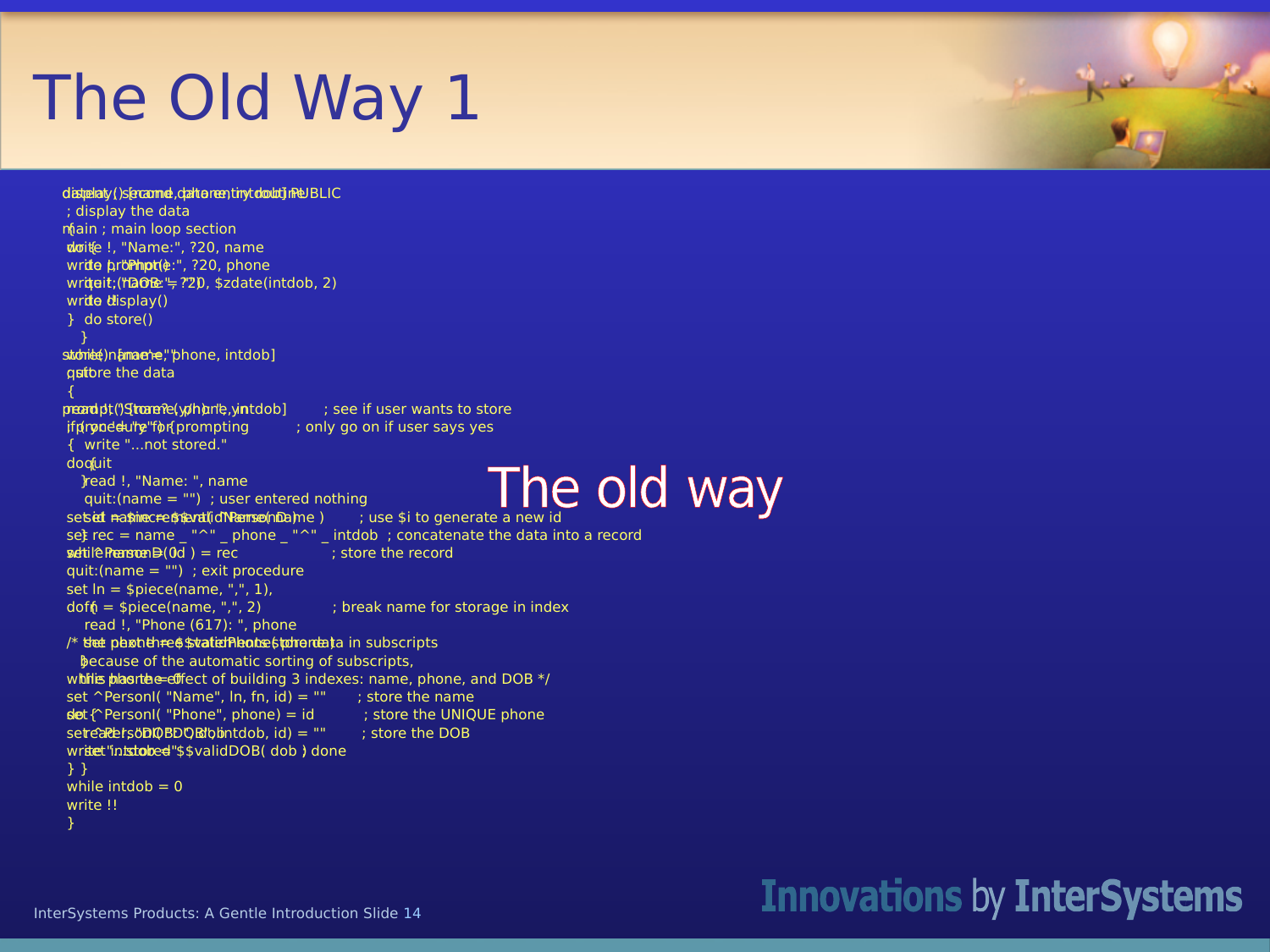

# The Old Way 1
datent ; second data entry routine

main ; main loop section
 do {
     do prompt()
     quit:(name = "")
     do display()
     do store()
    }
 while name'=""
 quit

prompt() [name, phone, intdob]
 ; procedure for prompting
 {
 do {
     read !, "Name: ", name
     quit:(name = "")  ; user entered nothing
     set name = $$validName( name )
    }
 while name = 0
 quit:(name = "")  ; exit procedure

 do {
     read !, "Phone (617): ", phone
     set phone = $$validPhone( phone )
    }
 while phone = 0

 do {
     read !, "DOB: ", dob
     set intdob = $$validDOB( dob )
    }
 while intdob = 0
 write !!
 }

display() [name, phone, intdob] PUBLIC
 ; display the data
 {
 write !, "Name:", ?20, name
 write !, "Phone:", ?20, phone
 write !, "DOB:", ?20, $zdate(intdob, 2)
 write !!
 }

store()  [name, phone, intdob]
 ; store the data
 {
 read !, "Store? (y/n): ", yn                 ; see if user wants to store
 if ( yn '= "y" ) {                           ; only go on if user says yes
     write "...not stored."
     quit
    }

 set id = $increment( ^PersonD )              ; use $i to generate a new id
 set rec = name _ "^" _ phone _ "^" _ intdob  ; concatenate the data into a record
 set ^PersonD( id ) = rec                     ; store the record

 set ln = $piece(name, ",", 1),
     fn = $piece(name, ",", 2)                ; break name for storage in index

 /* the next three statements store data in subscripts
    because of the automatic sorting of subscripts,
    this has the effect of building 3 indexes: name, phone, and DOB */
 set ^PersonI( "Name", ln, fn, id) = ""       ; store the name
 set ^PersonI( "Phone", phone) = id           ; store the UNIQUE phone
 set ^PersonI( "DOB", intdob, id) = ""        ; store the DOB
 write "...stored"                            ; done
 }
The old way